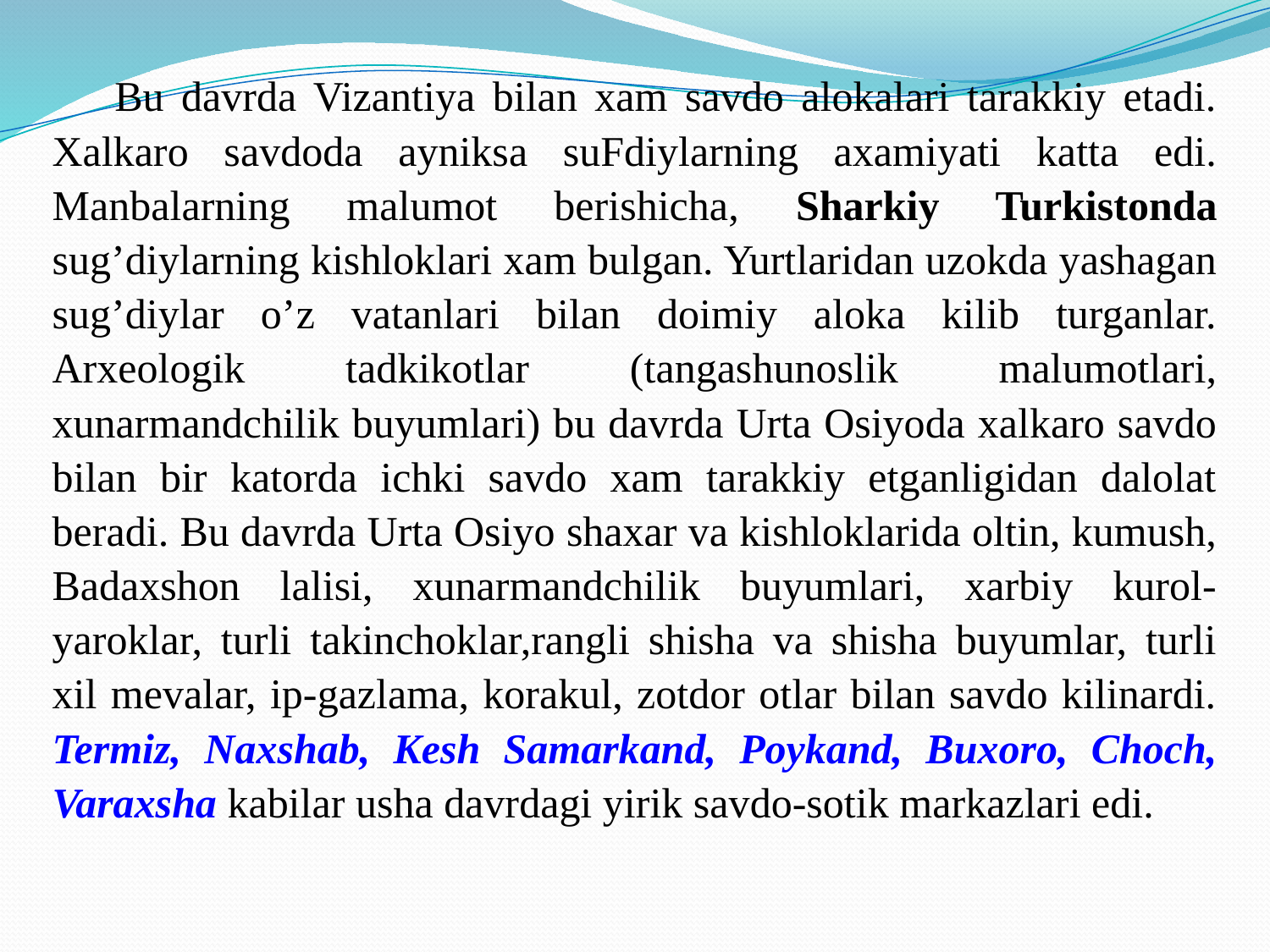

Bu davrda Vizantiya bilan xam savdo alokalari tarakkiy etadi. Xalkaro savdoda ayniksa suFdiylarning axamiyati katta edi. Manbalarning malumot berishicha, Sharkiy Turkistonda sug’diylarning kishloklari xam bulgan. Yurtlaridan uzokda yashagan sug’diylar o’z vatanlari bilan doimiy aloka kilib turganlar. Arxeologik tadkikotlar (tangashunoslik malumotlari, xunarmandchilik buyumlari) bu davrda Urta Osiyoda xalkaro savdo bilan bir katorda ichki savdo xam tarakkiy etganligidan dalolat beradi. Bu davrda Urta Osiyo shaxar va kishloklarida oltin, kumush, Badaxshon lalisi, xunarmandchilik buyumlari, xarbiy kurol-yaroklar, turli takinchoklar,rangli shisha va shisha buyumlar, turli xil mevalar, ip-gazlama, korakul, zotdor otlar bilan savdo kilinardi. Termiz, Naxshab, Kesh Samarkand, Poykand, Buxoro, Choch, Varaxsha kabilar usha davrdagi yirik savdo-sotik markazlari edi.